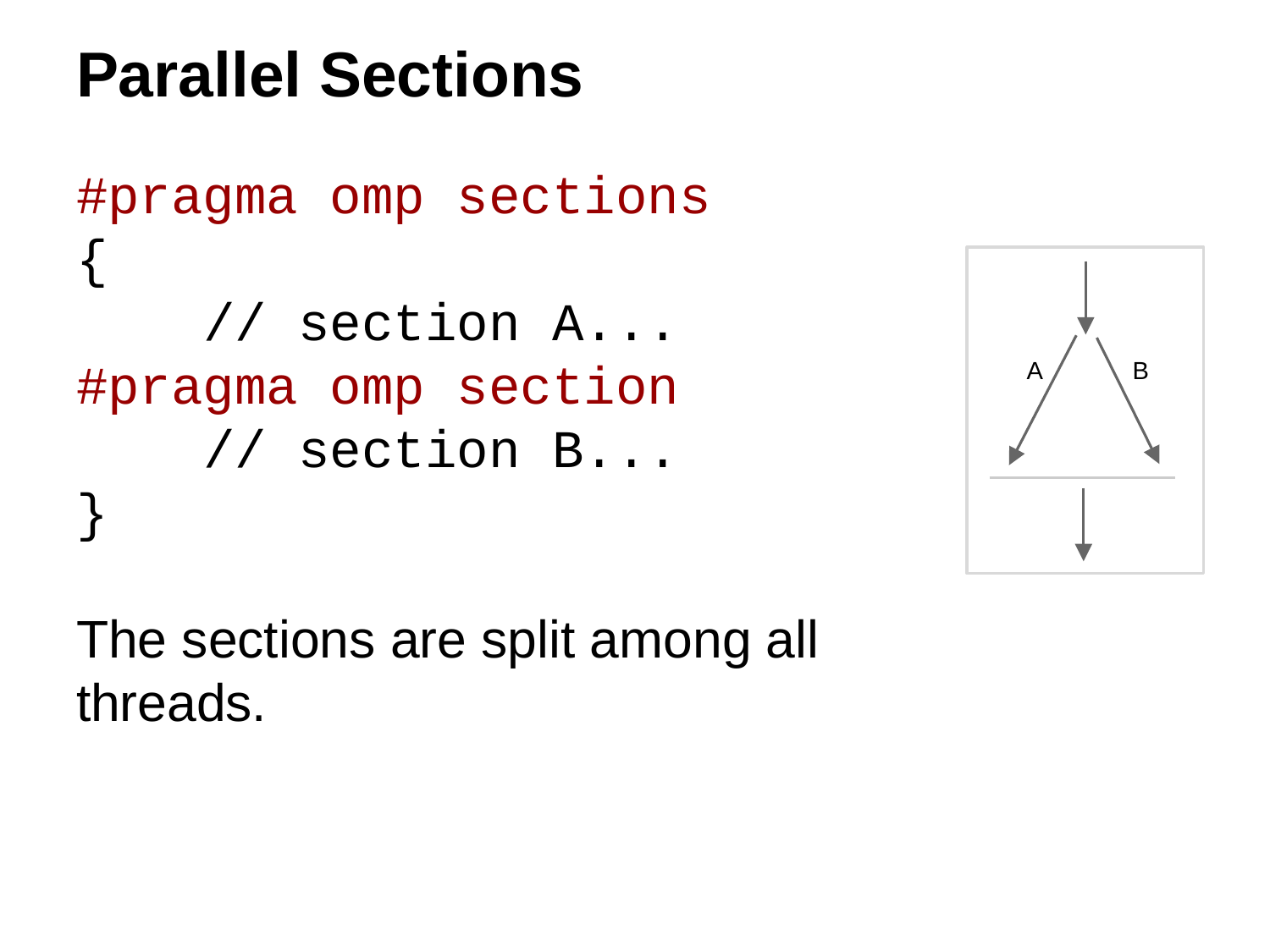

# Parallel Sections
#pragma omp sections
{
	// section A...
#pragma omp section
	// section B...
}

The sections are split among all threads.

A
B